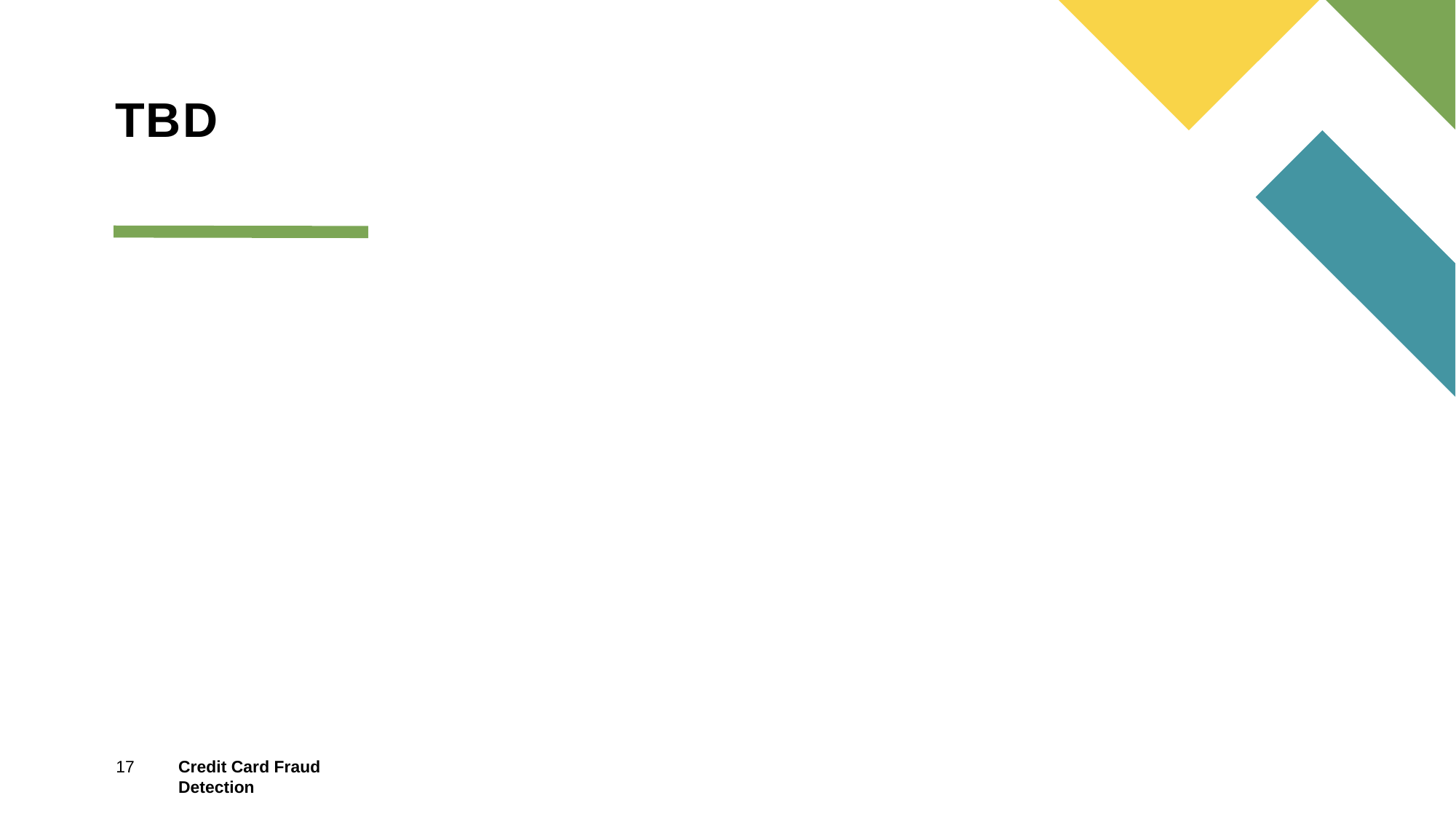

# TBD

17
Credit Card Fraud Detection